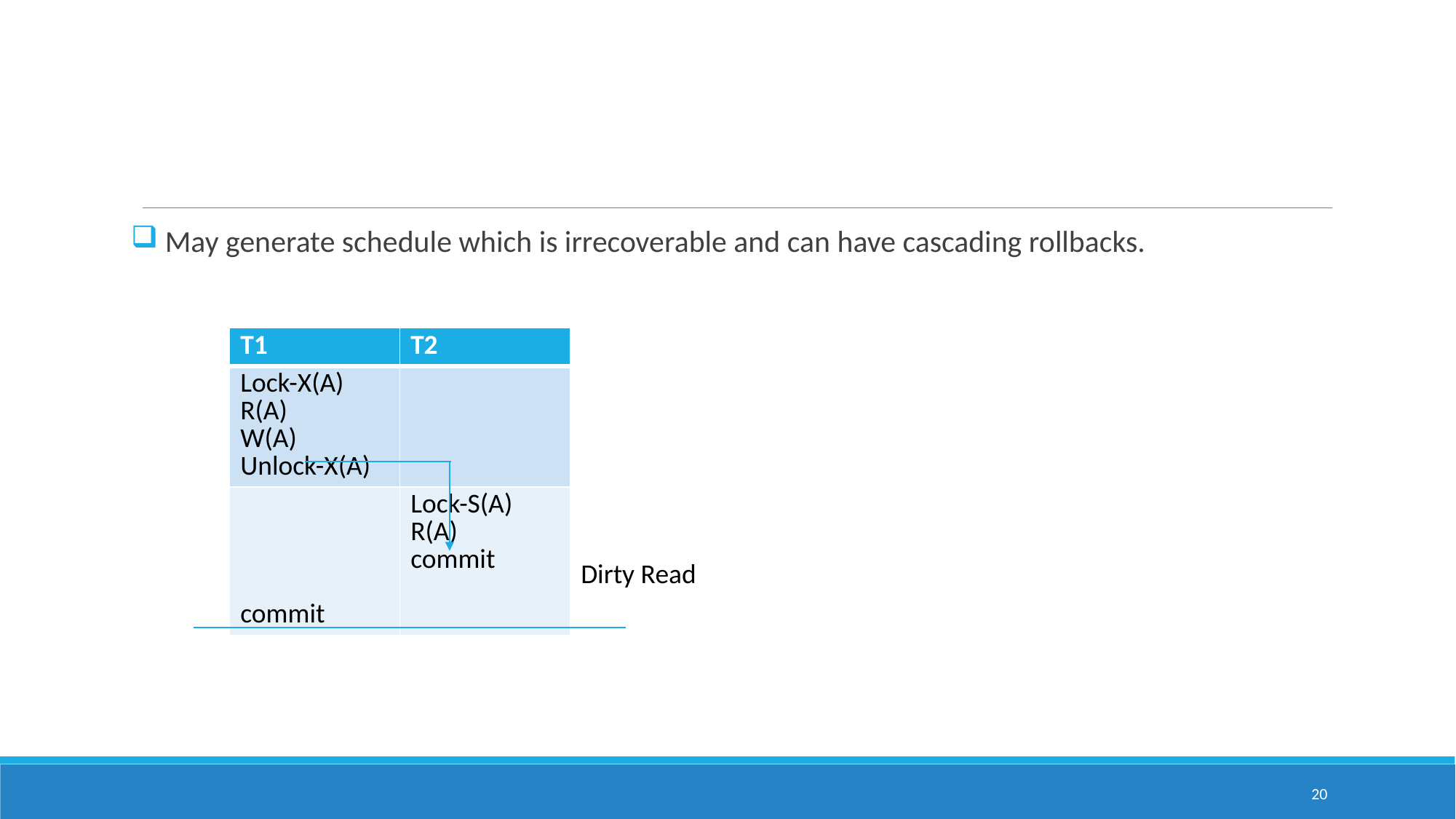

#
 May generate schedule which is irrecoverable and can have cascading rollbacks.
| T1 | T2 |
| --- | --- |
| Lock-X(A) R(A) W(A) Unlock-X(A) |  |
| commit | Lock-S(A) R(A) commit |
Dirty Read
20